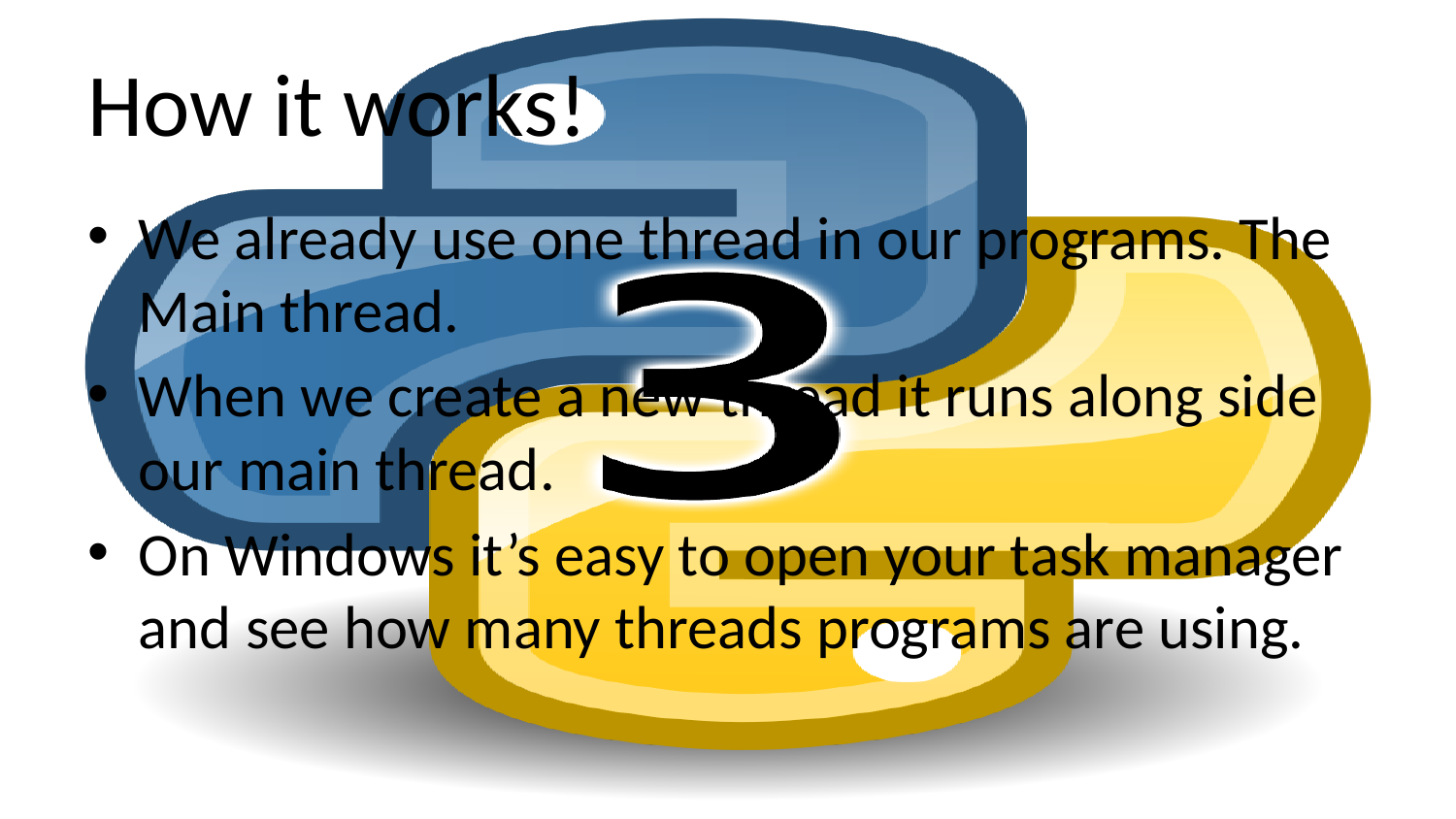

# How it works!
We already use one thread in our programs. The Main thread.
When we create a new thread it runs along side our main thread.
On Windows it’s easy to open your task manager and see how many threads programs are using.